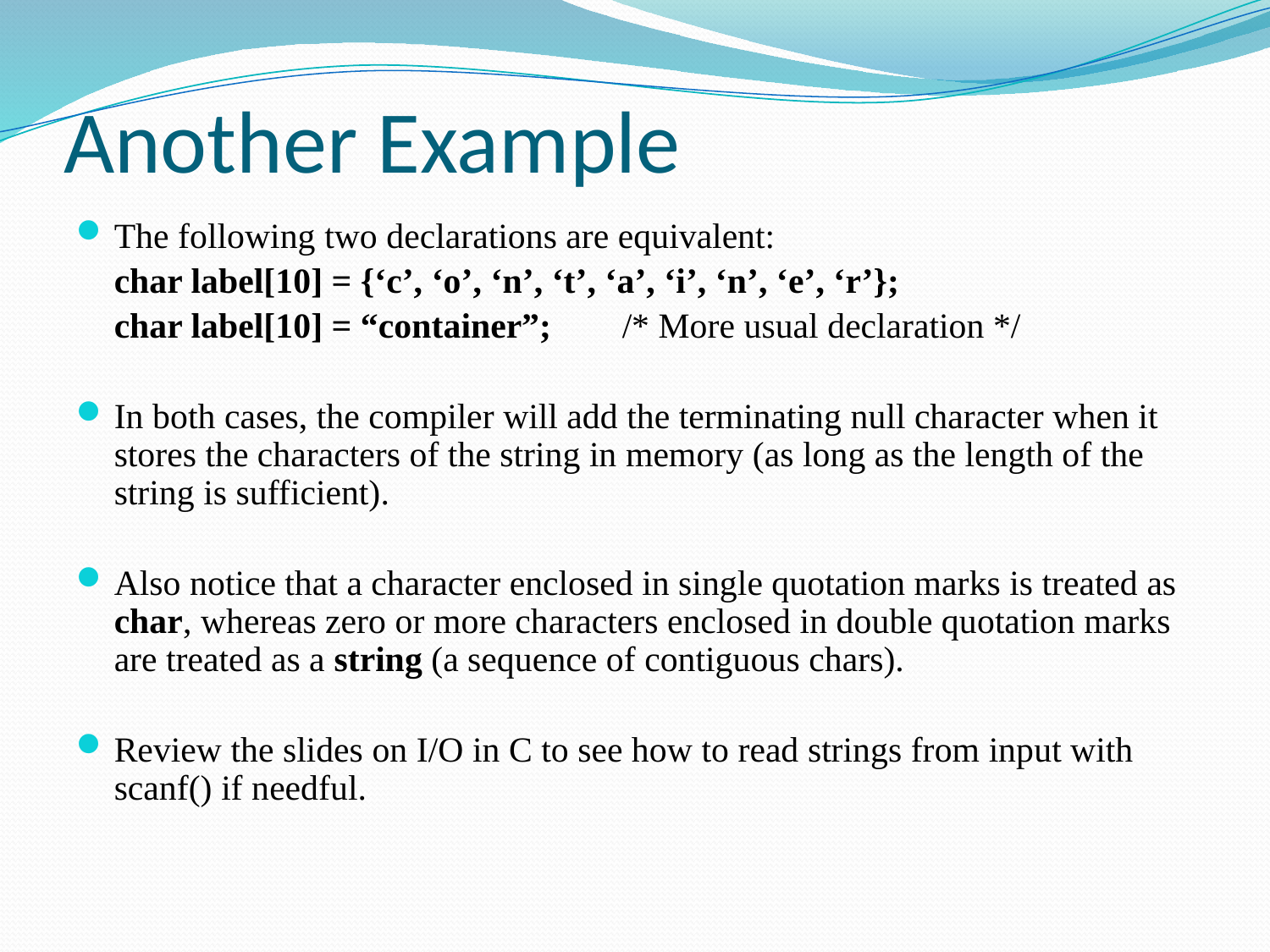

# Another Example
The following two declarations are equivalent:
	char label[10] = {‘c’, ‘o’, ‘n’, ‘t’, ‘a’, ‘i’, ‘n’, ‘e’, ‘r’};
	char label[10] = “container”;  	/* More usual declaration */

In both cases, the compiler will add the terminating null character when it stores the characters of the string in memory (as long as the length of the string is sufficient).

Also notice that a character enclosed in single quotation marks is treated as char, whereas zero or more characters enclosed in double quotation marks are treated as a string (a sequence of contiguous chars).

Review the slides on I/O in C to see how to read strings from input with scanf() if needful.